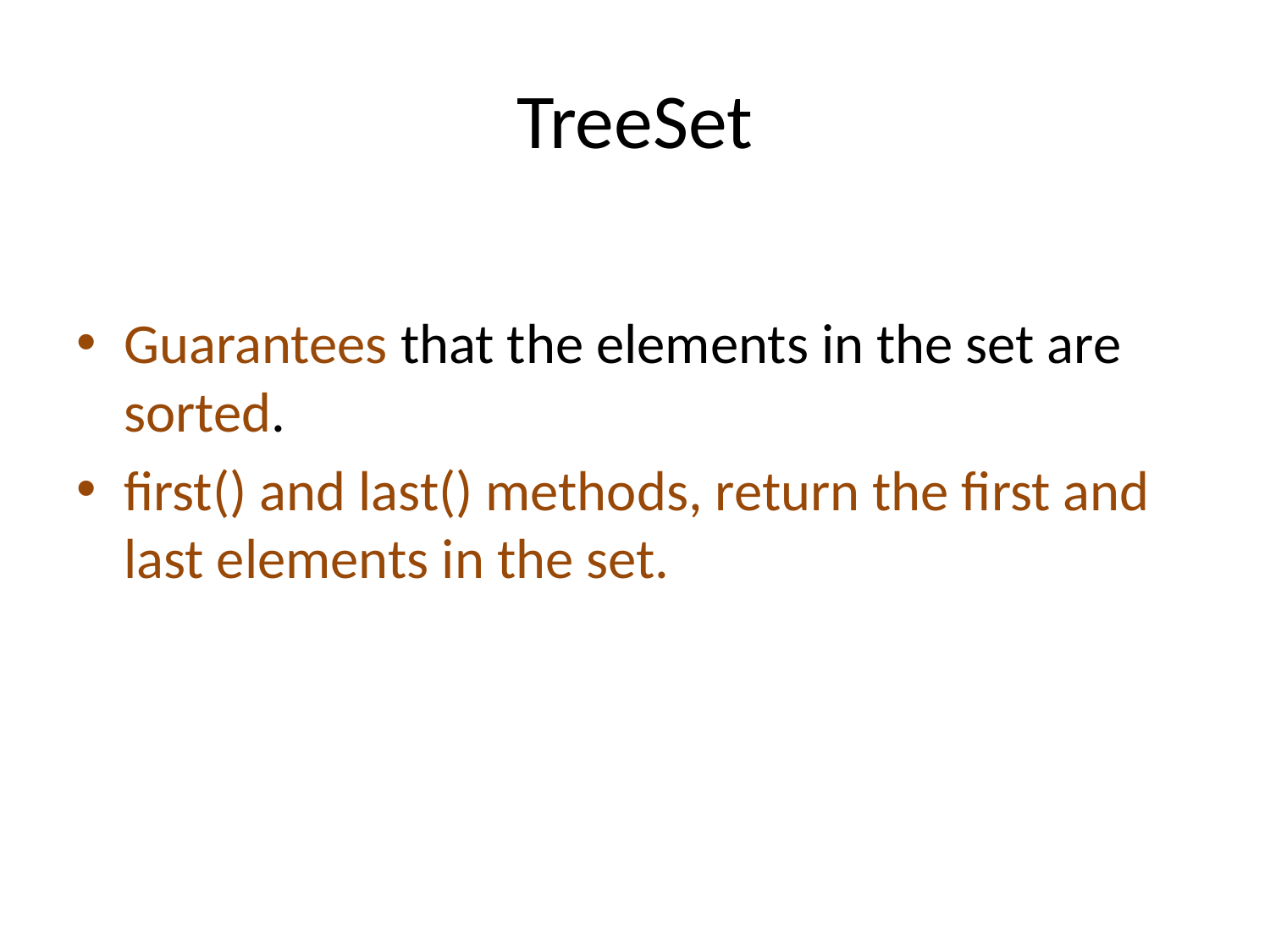

# TreeSet

Guarantees that the elements in the set are sorted.
first() and last() methods, return the first and last elements in the set.